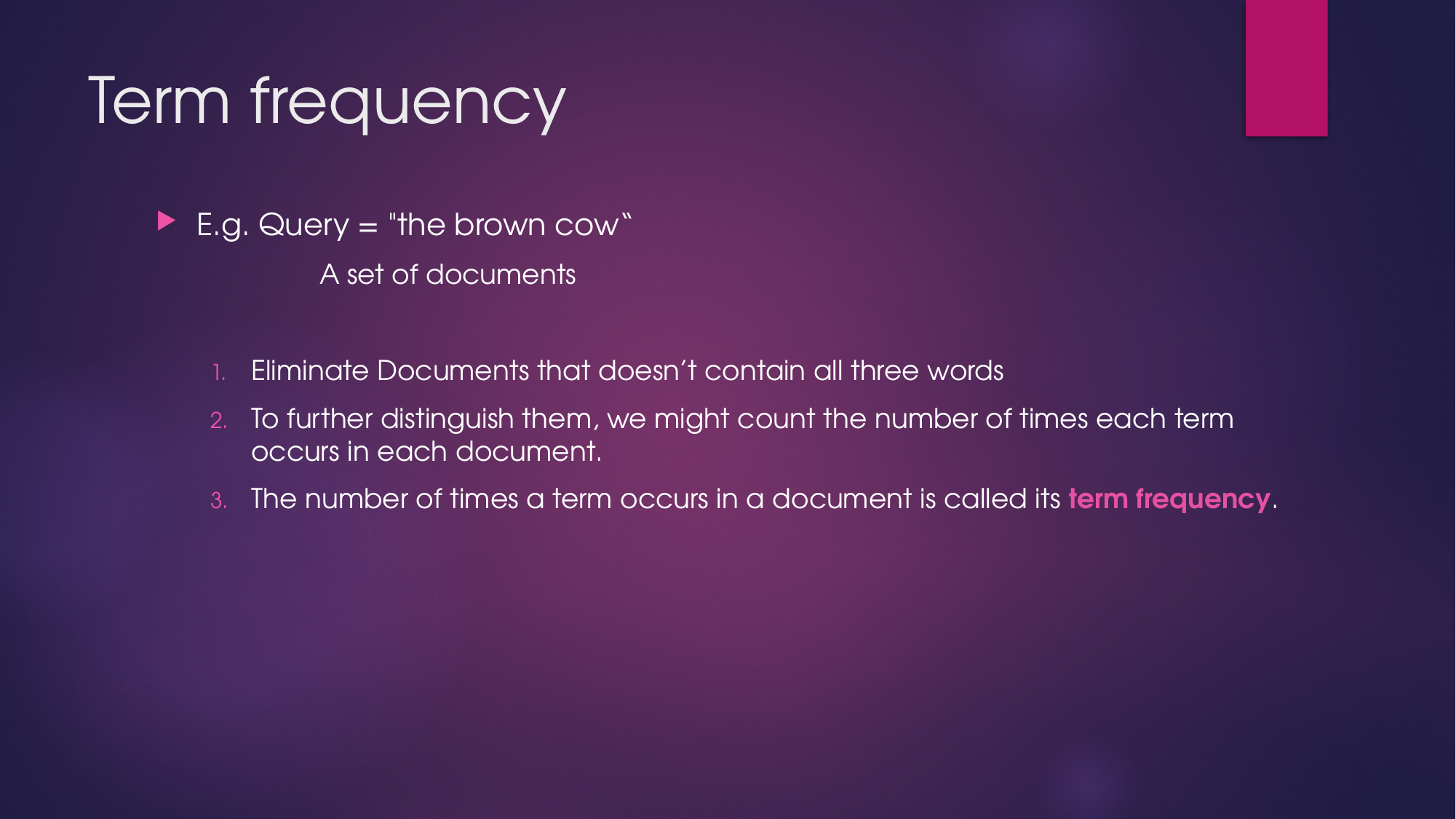

# Term frequency
E.g. Query = "the brown cow“
	A set of documents

Eliminate Documents that doesn’t contain all three words
To further distinguish them, we might count the number of times each term occurs in each document.
The number of times a term occurs in a document is called its term frequency.